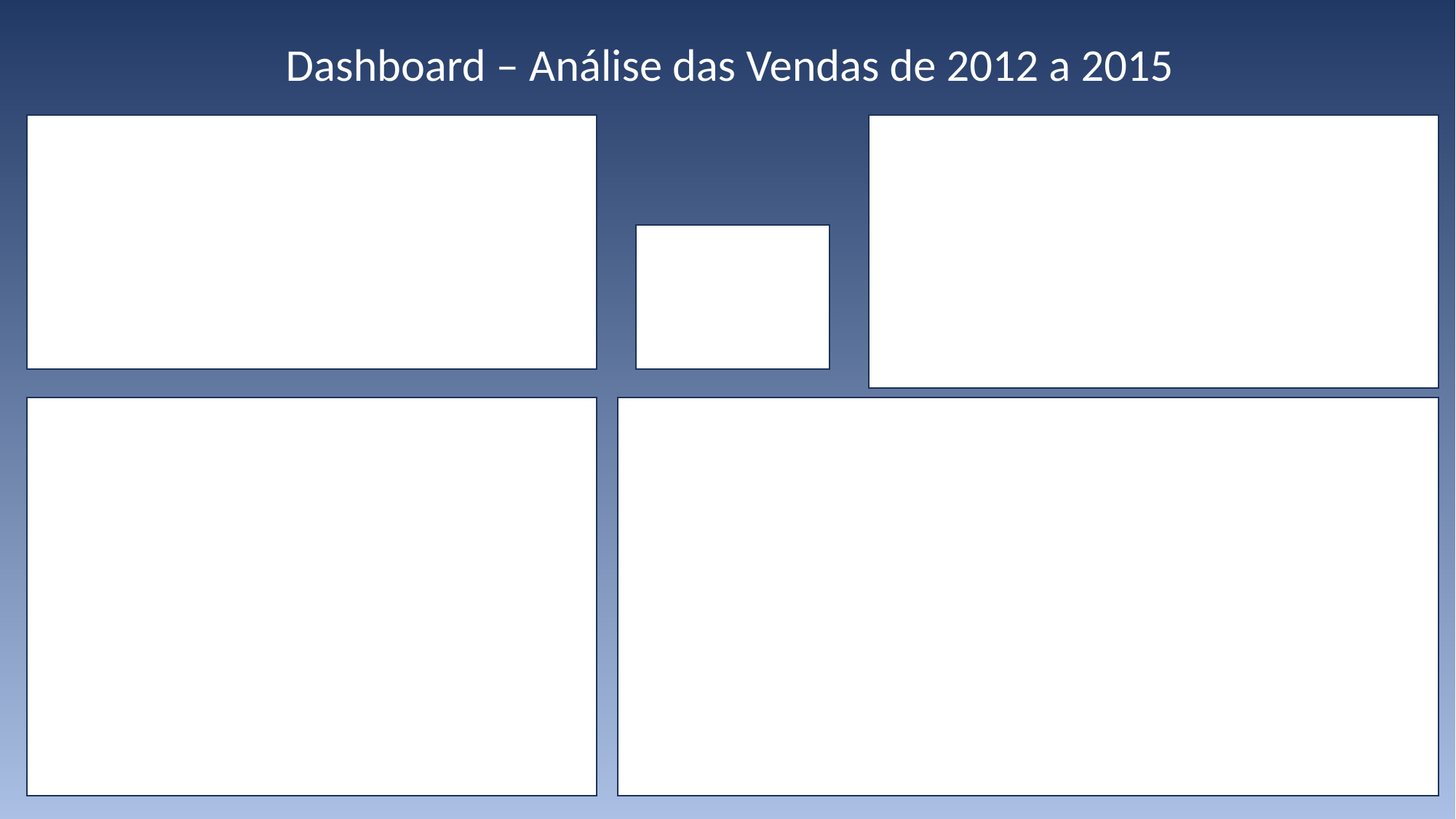

# Dashboard – Análise das Vendas de 2012 a 2015